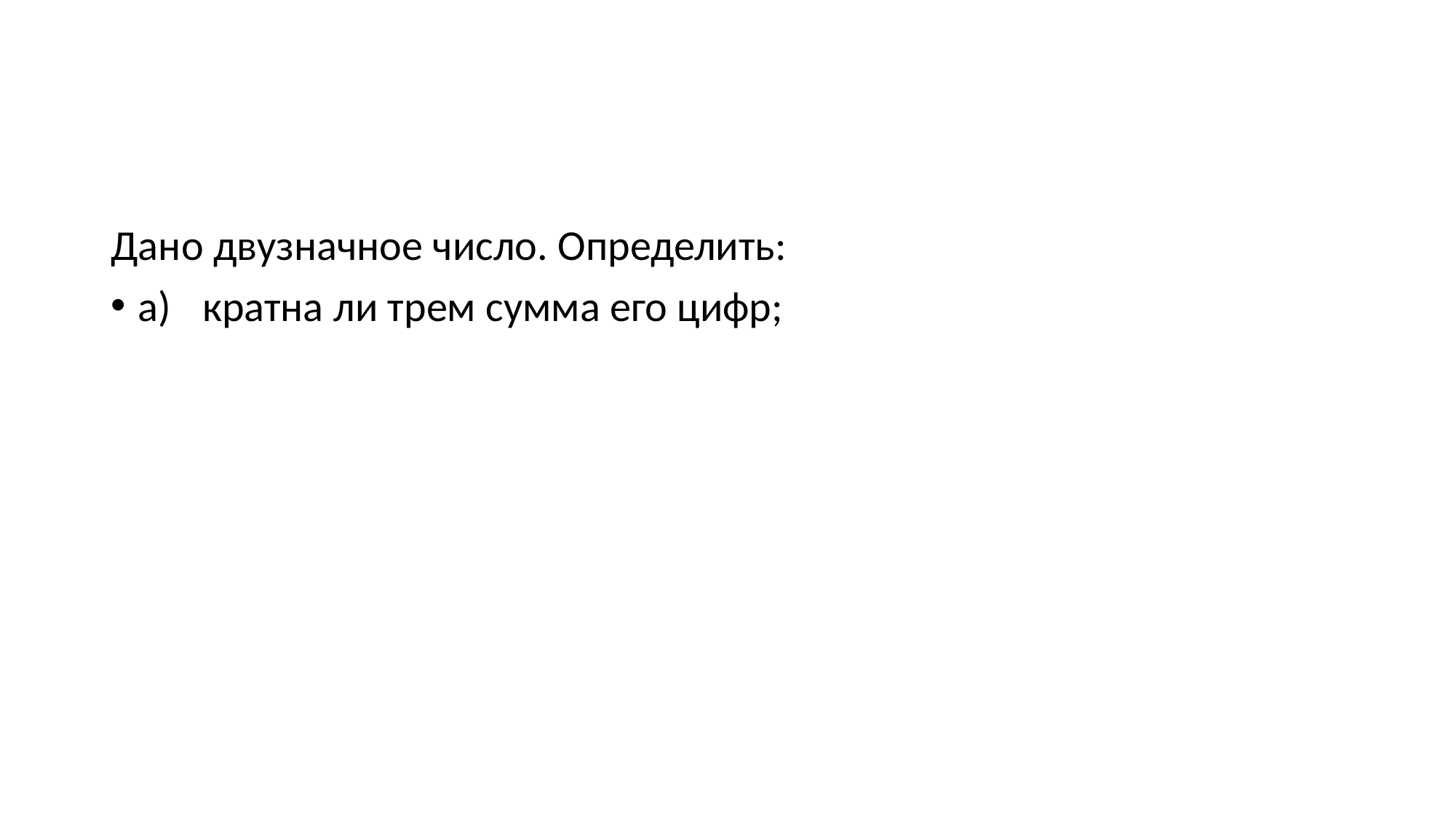

#
Дано двузначное число. Определить:
а)  кратна ли трем сумма его цифр;